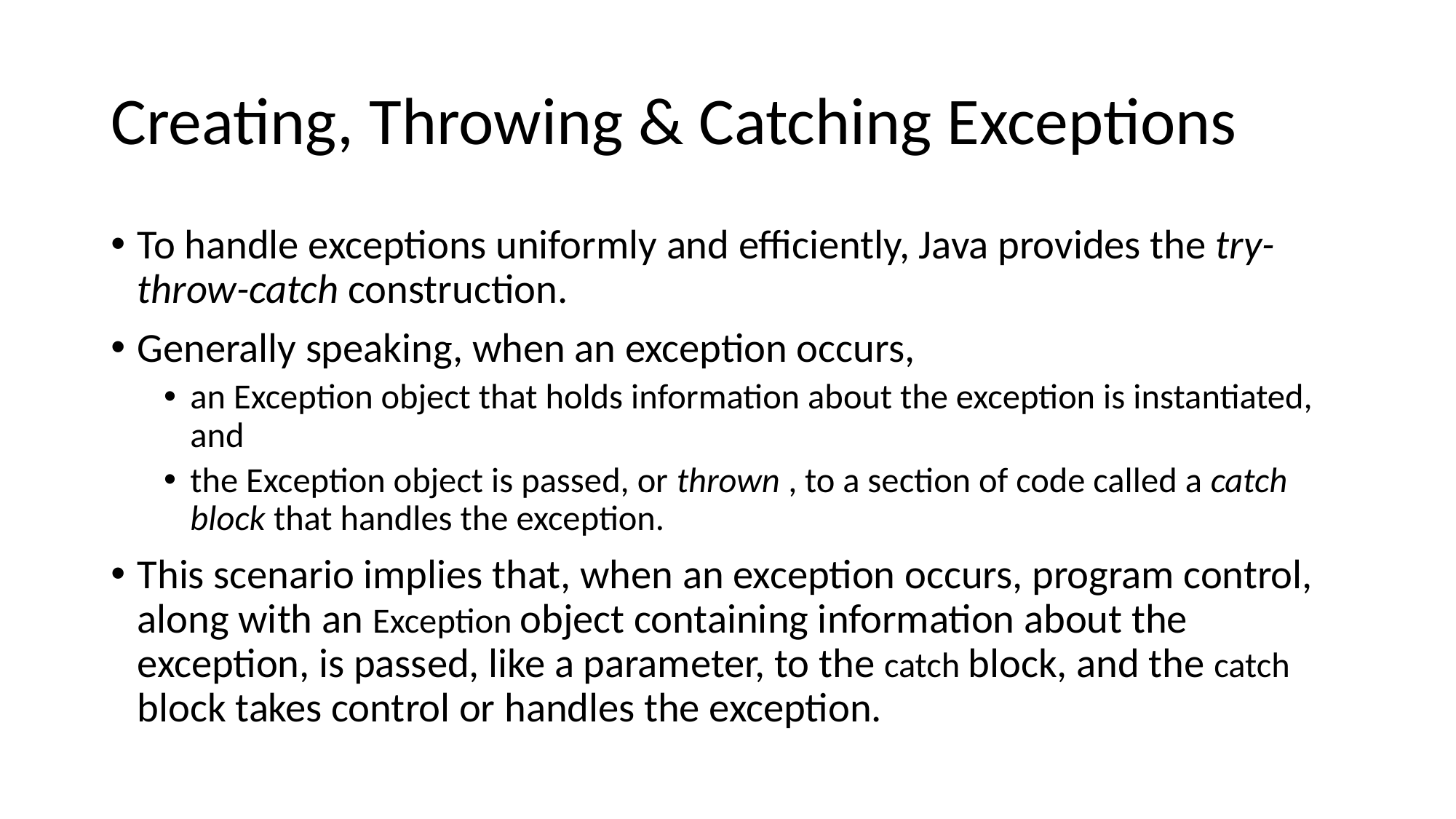

# Creating, Throwing & Catching Exceptions
To handle exceptions uniformly and efficiently, Java provides the try-throw-catch construction.
Generally speaking, when an exception occurs,
an Exception object that holds information about the exception is instantiated, and
the Exception object is passed, or thrown , to a section of code called a catch block that handles the exception.
This scenario implies that, when an exception occurs, program control, along with an Exception object containing information about the exception, is passed, like a parameter, to the catch block, and the catch block takes control or handles the exception.